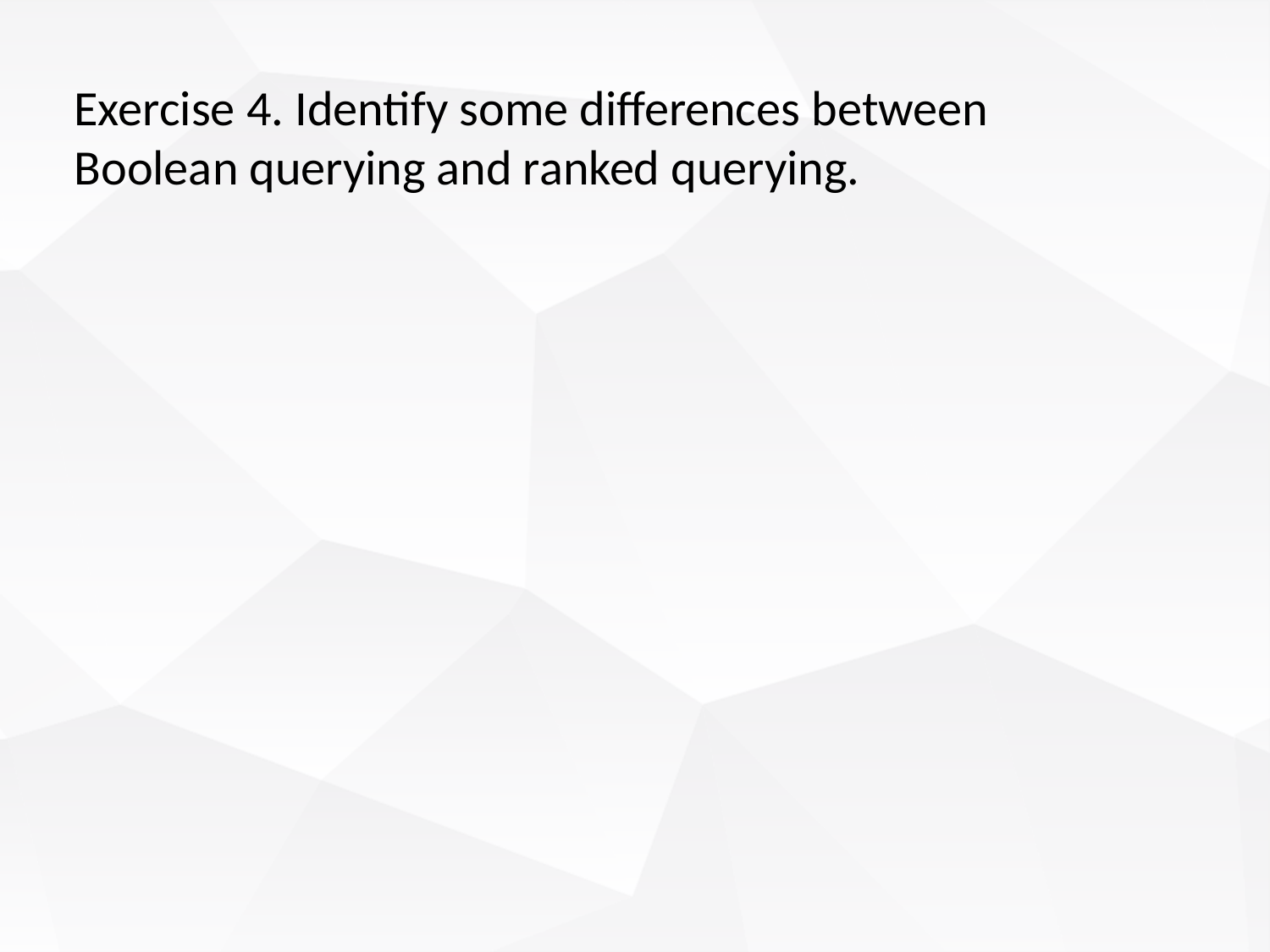

Exercise 4. Identify some differences between Boolean querying and ranked querying.